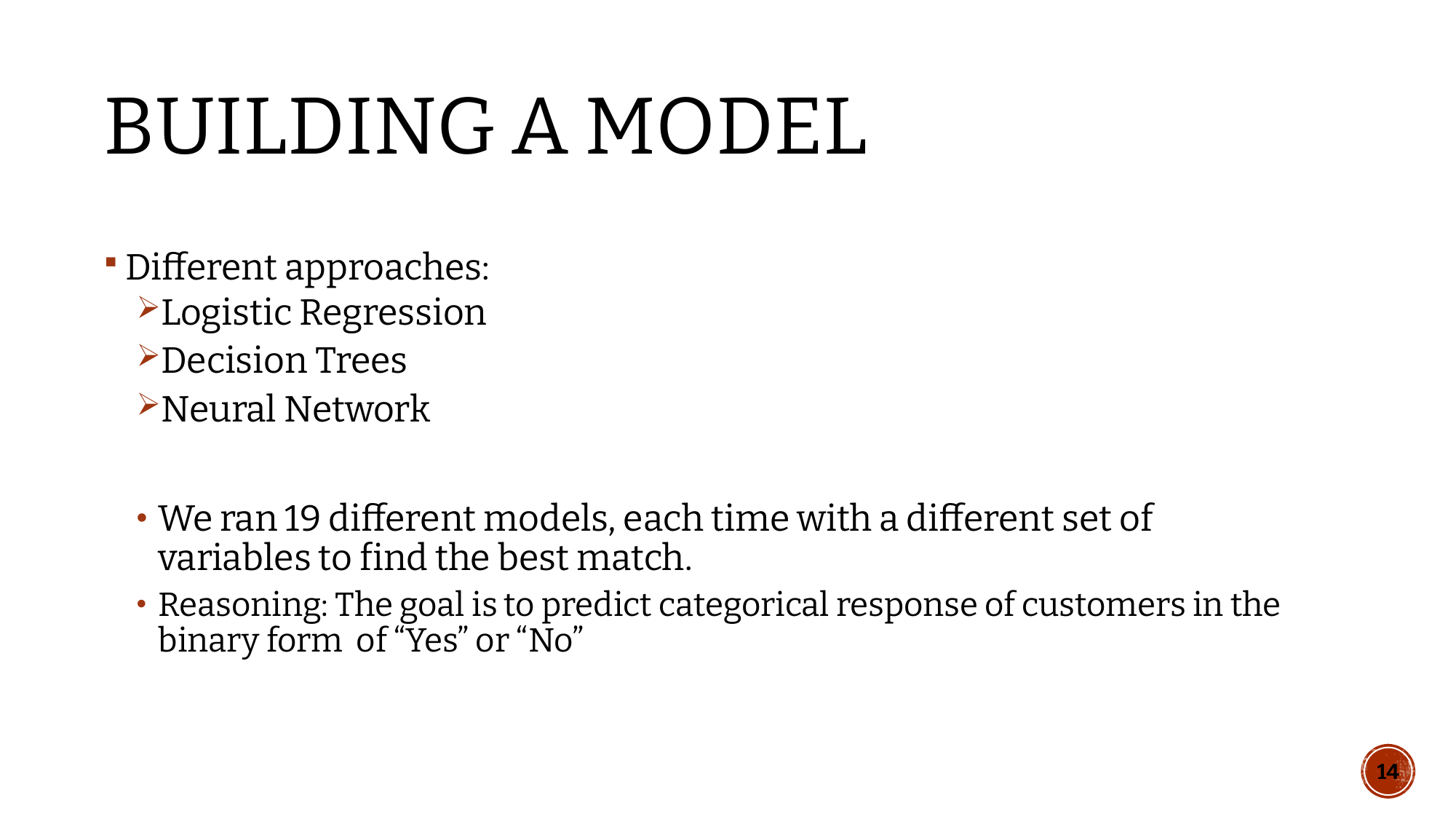

# Building a Model
Different approaches:
Logistic Regression
Decision Trees
Neural Network

We ran 19 different models, each time with a different set of variables to find the best match.
Reasoning: The goal is to predict categorical response of customers in the binary form  of “Yes” or “No”

14